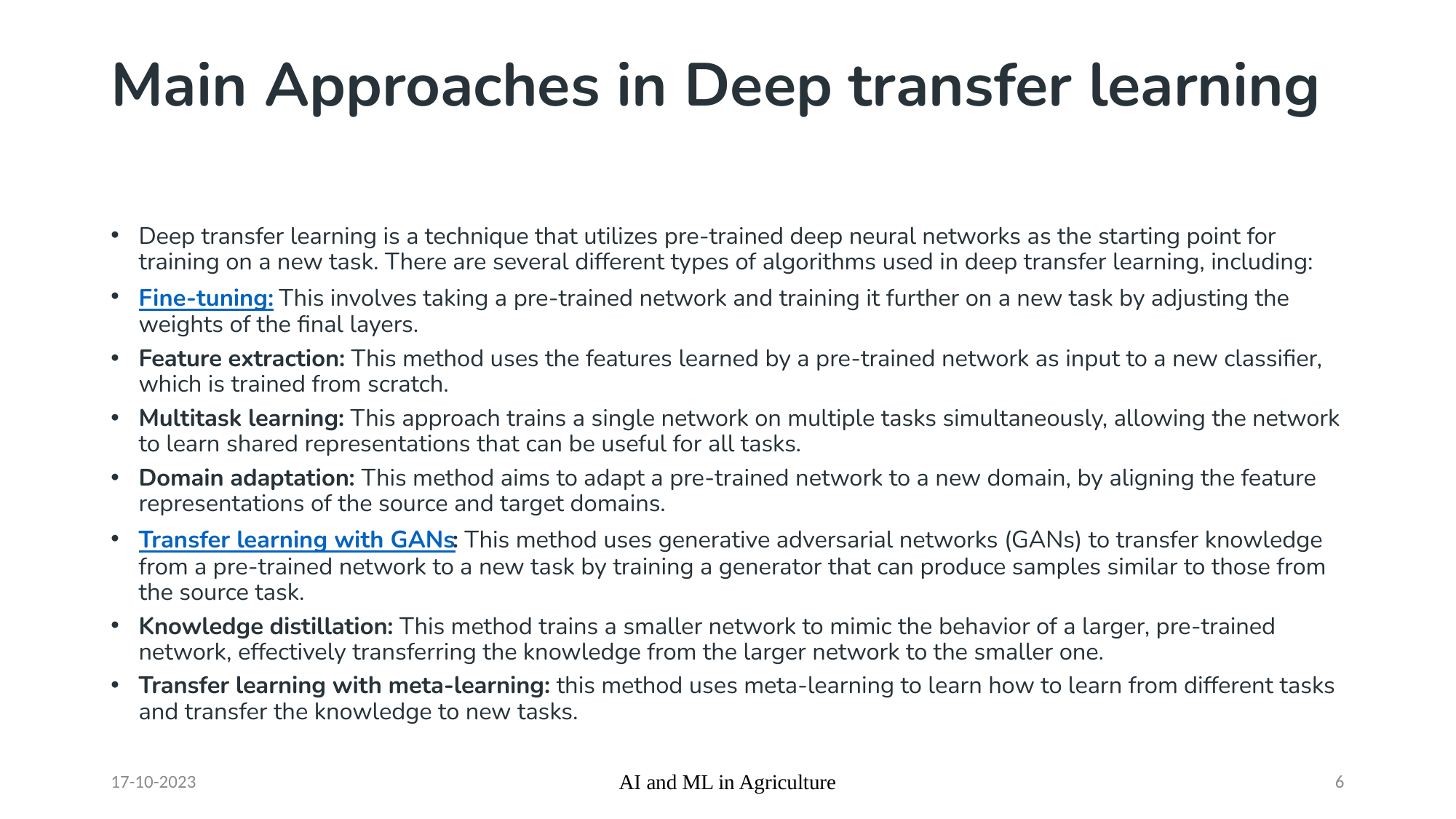

# Main Approaches in Deep transfer learning
Deep transfer learning is a technique that utilizes pre-trained deep neural networks as the starting point for training on a new task. There are several different types of algorithms used in deep transfer learning, including:
Fine-tuning: This involves taking a pre-trained network and training it further on a new task by adjusting the weights of the final layers.
Feature extraction: This method uses the features learned by a pre-trained network as input to a new classifier, which is trained from scratch.
Multitask learning: This approach trains a single network on multiple tasks simultaneously, allowing the network to learn shared representations that can be useful for all tasks.
Domain adaptation: This method aims to adapt a pre-trained network to a new domain, by aligning the feature representations of the source and target domains.
Transfer learning with GANs: This method uses generative adversarial networks (GANs) to transfer knowledge from a pre-trained network to a new task by training a generator that can produce samples similar to those from the source task.
Knowledge distillation: This method trains a smaller network to mimic the behavior of a larger, pre-trained network, effectively transferring the knowledge from the larger network to the smaller one.
Transfer learning with meta-learning: this method uses meta-learning to learn how to learn from different tasks and transfer the knowledge to new tasks.

17-10-2023
AI and ML in Agriculture
6